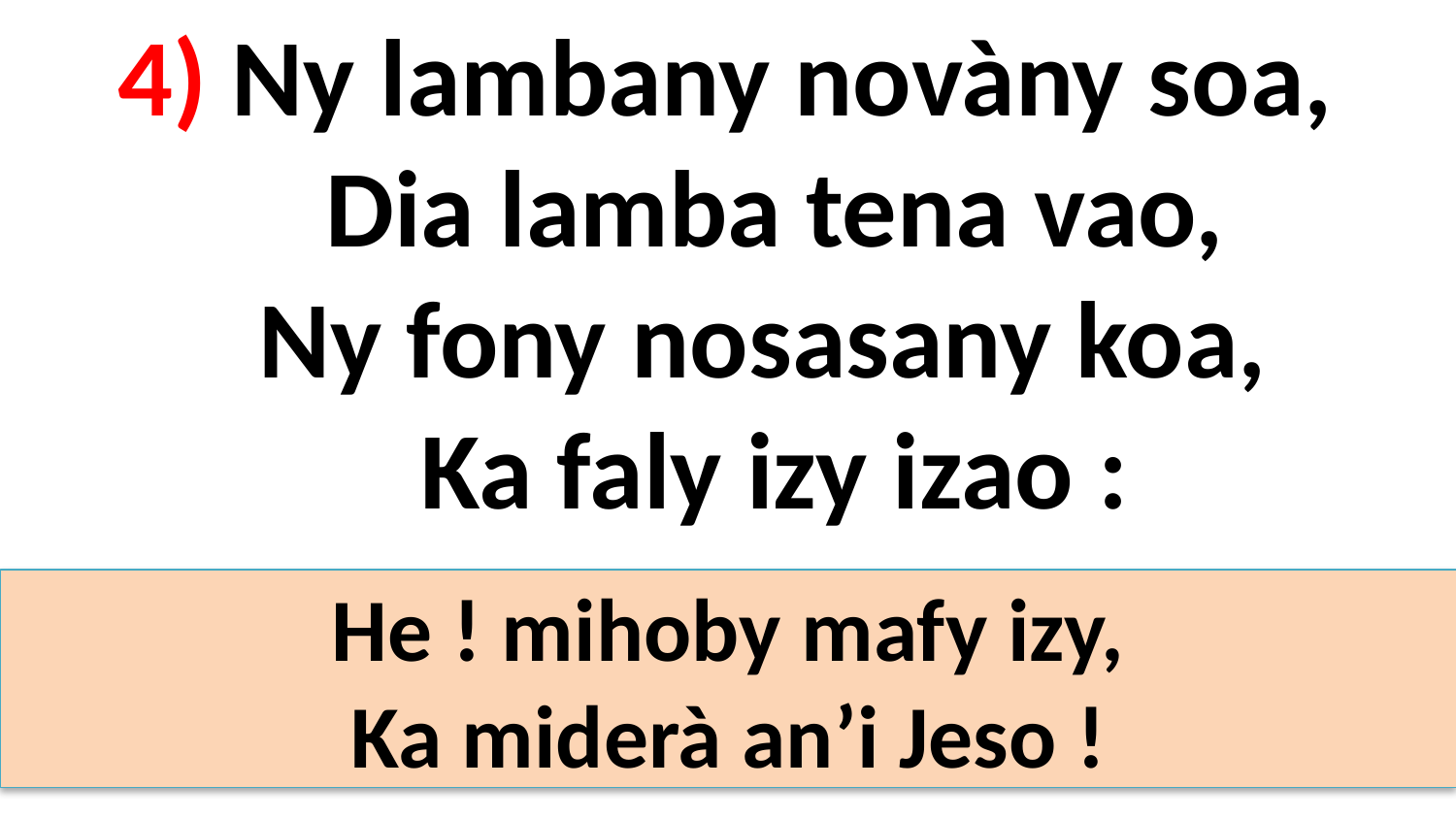

# 4) Ny lambany novàny soa, Dia lamba tena vao, Ny fony nosasany koa, Ka faly izy izao :
He ! mihoby mafy izy,
Ka miderà an’i Jeso !